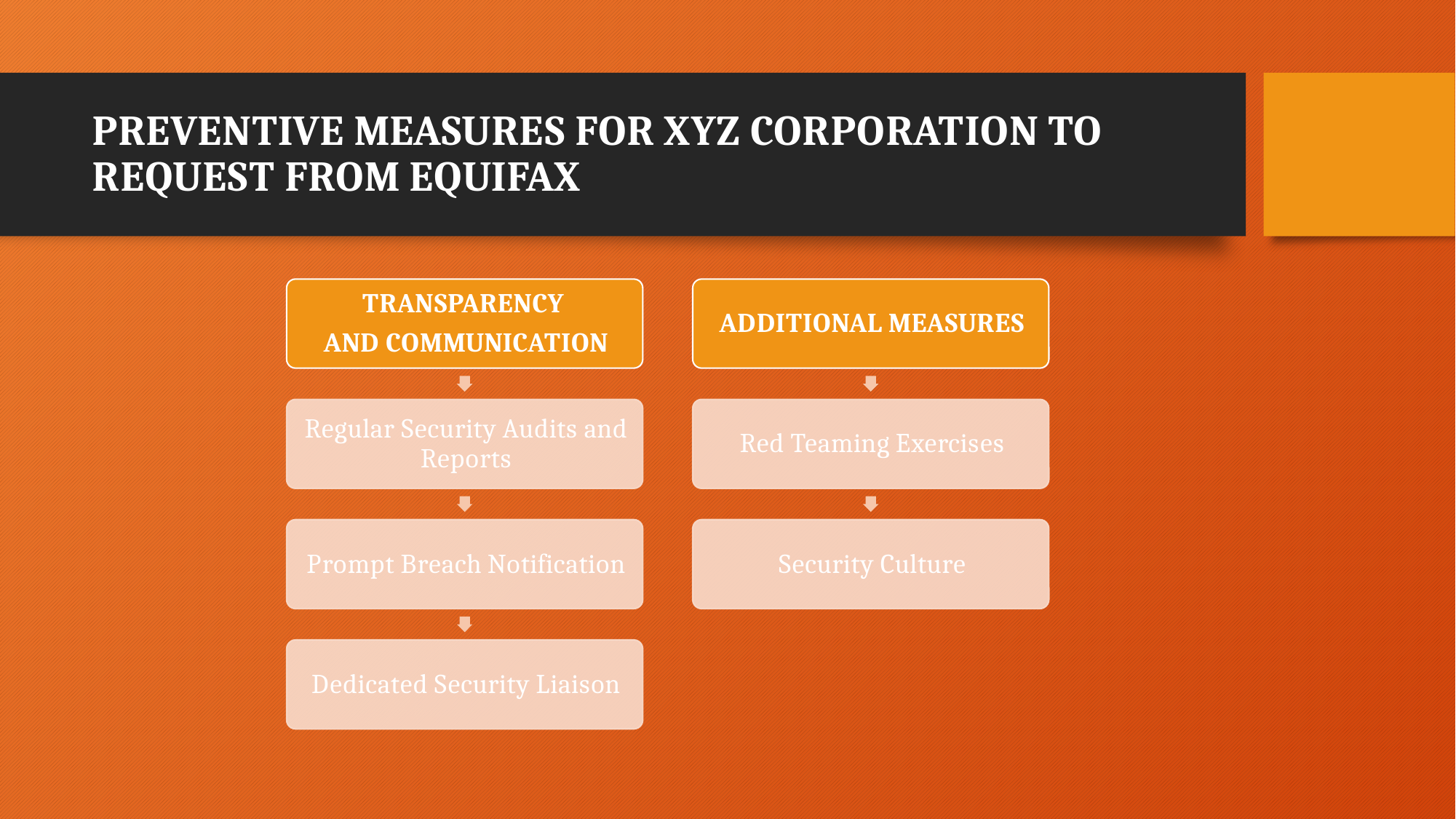

# Preventive Measures for XYZ Corporation to Request from Equifax
Transparency
and Communication
Regular Security Audits and Reports
Prompt Breach Notification
Dedicated Security Liaison
Additional Measures
Red Teaming Exercises
Security Culture